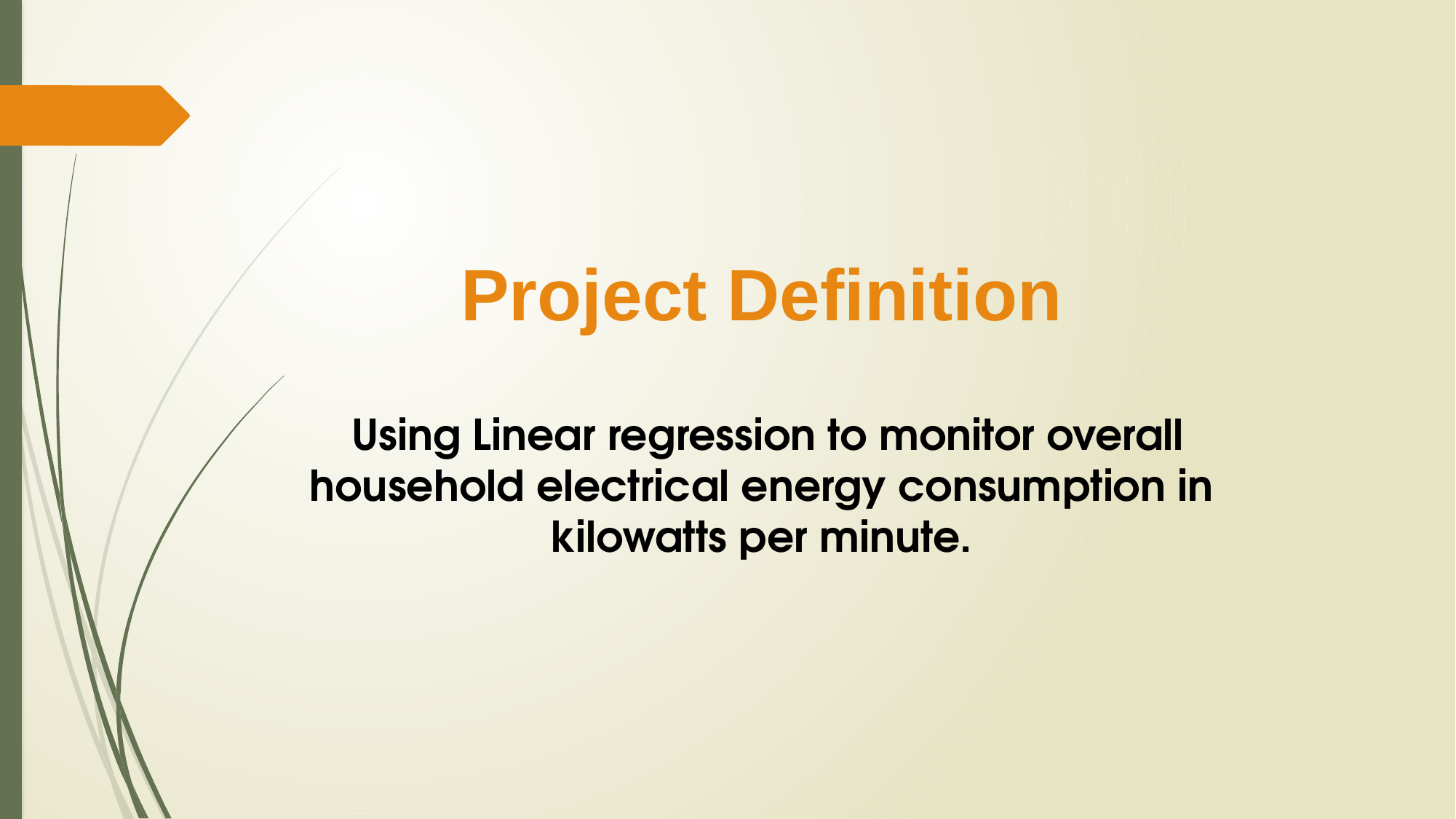

Project Definition

 Using Linear regression to monitor overall household electrical energy consumption in kilowatts per minute.